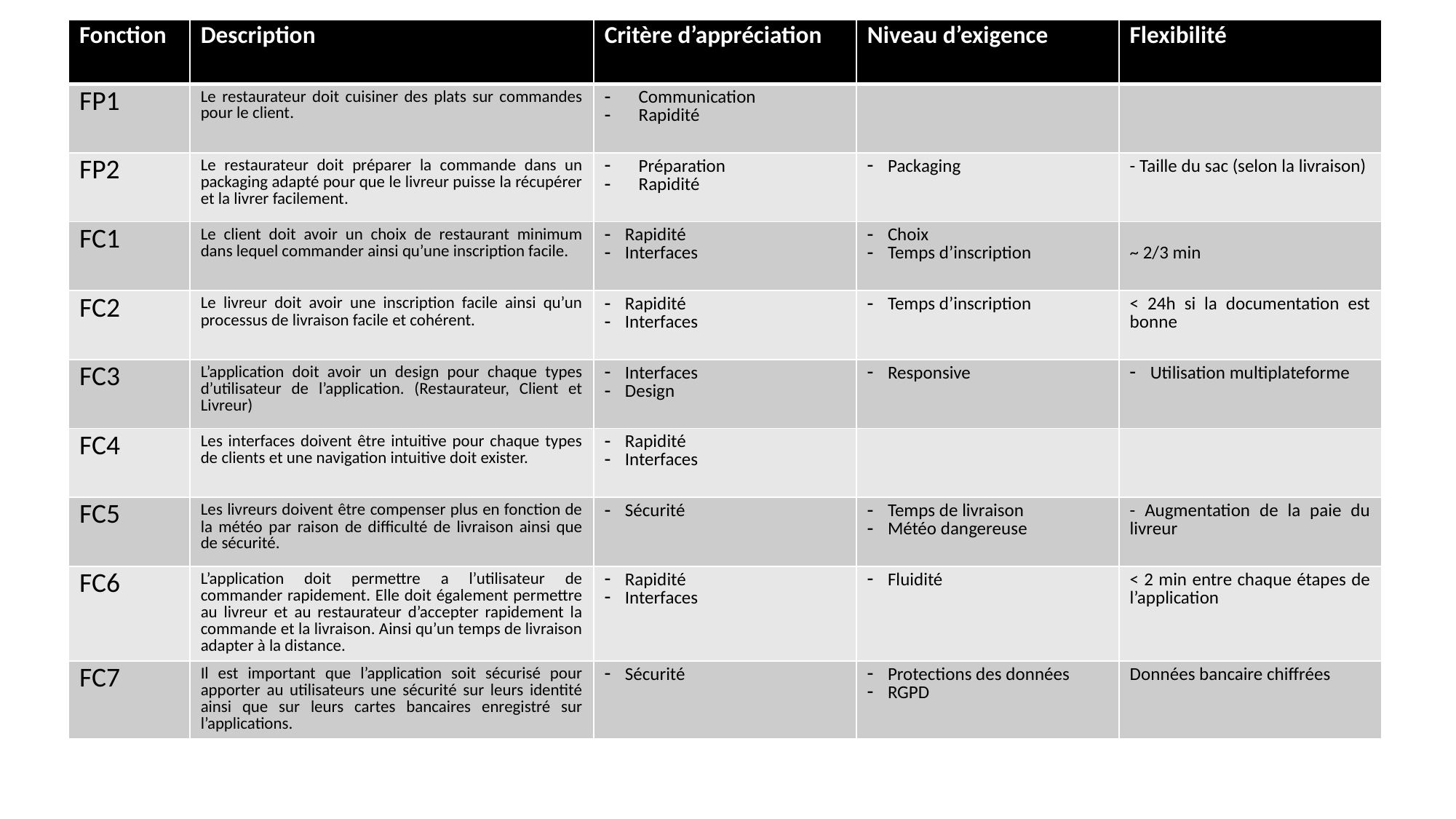

| Fonction | Description | Critère d’appréciation | Niveau d’exigence | Flexibilité |
| --- | --- | --- | --- | --- |
| FP1 | Le restaurateur doit cuisiner des plats sur commandes pour le client. | Communication Rapidité |  |  |
| FP2 | Le restaurateur doit préparer la commande dans un packaging adapté pour que le livreur puisse la récupérer et la livrer facilement. | Préparation Rapidité | Packaging | - Taille du sac (selon la livraison) |
| FC1 | Le client doit avoir un choix de restaurant minimum dans lequel commander ainsi qu’une inscription facile. | Rapidité Interfaces | Choix Temps d’inscription | ~ 2/3 min |
| FC2 | Le livreur doit avoir une inscription facile ainsi qu’un processus de livraison facile et cohérent. | Rapidité Interfaces | Temps d’inscription | < 24h si la documentation est bonne |
| FC3 | L’application doit avoir un design pour chaque types d’utilisateur de l’application. (Restaurateur, Client et Livreur) | Interfaces Design | Responsive | Utilisation multiplateforme |
| FC4 | Les interfaces doivent être intuitive pour chaque types de clients et une navigation intuitive doit exister. | Rapidité Interfaces |  |  |
| FC5 | Les livreurs doivent être compenser plus en fonction de la météo par raison de difficulté de livraison ainsi que de sécurité. | Sécurité | Temps de livraison Météo dangereuse | - Augmentation de la paie du livreur |
| FC6 | L’application doit permettre a l’utilisateur de commander rapidement. Elle doit également permettre au livreur et au restaurateur d’accepter rapidement la commande et la livraison. Ainsi qu’un temps de livraison adapter à la distance. | Rapidité Interfaces | Fluidité | < 2 min entre chaque étapes de l’application |
| FC7 | Il est important que l’application soit sécurisé pour apporter au utilisateurs une sécurité sur leurs identité ainsi que sur leurs cartes bancaires enregistré sur l’applications. | Sécurité | Protections des données RGPD | Données bancaire chiffrées |